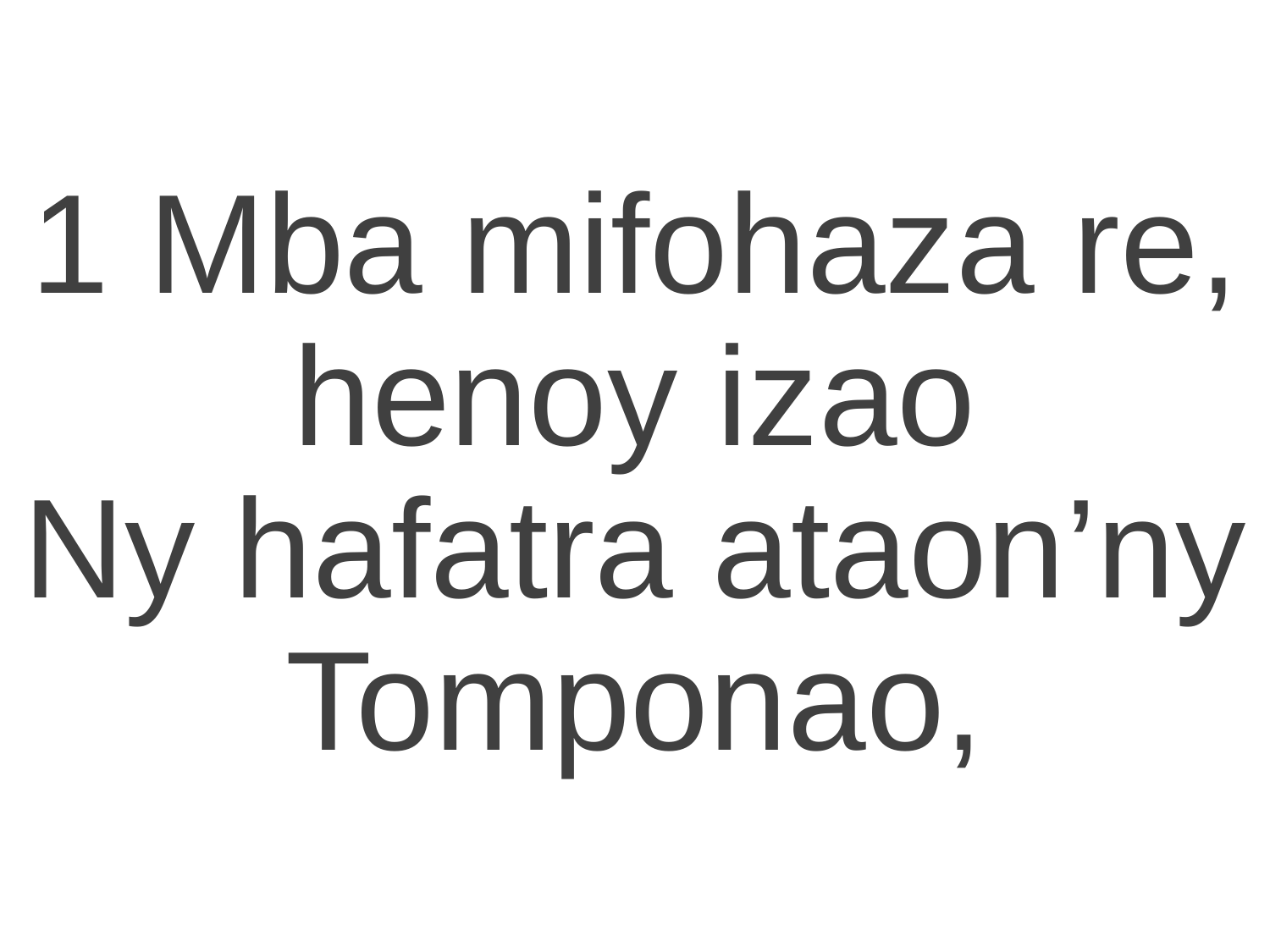

1 Mba mifohaza re, henoy izao
Ny hafatra ataon’ny Tomponao,